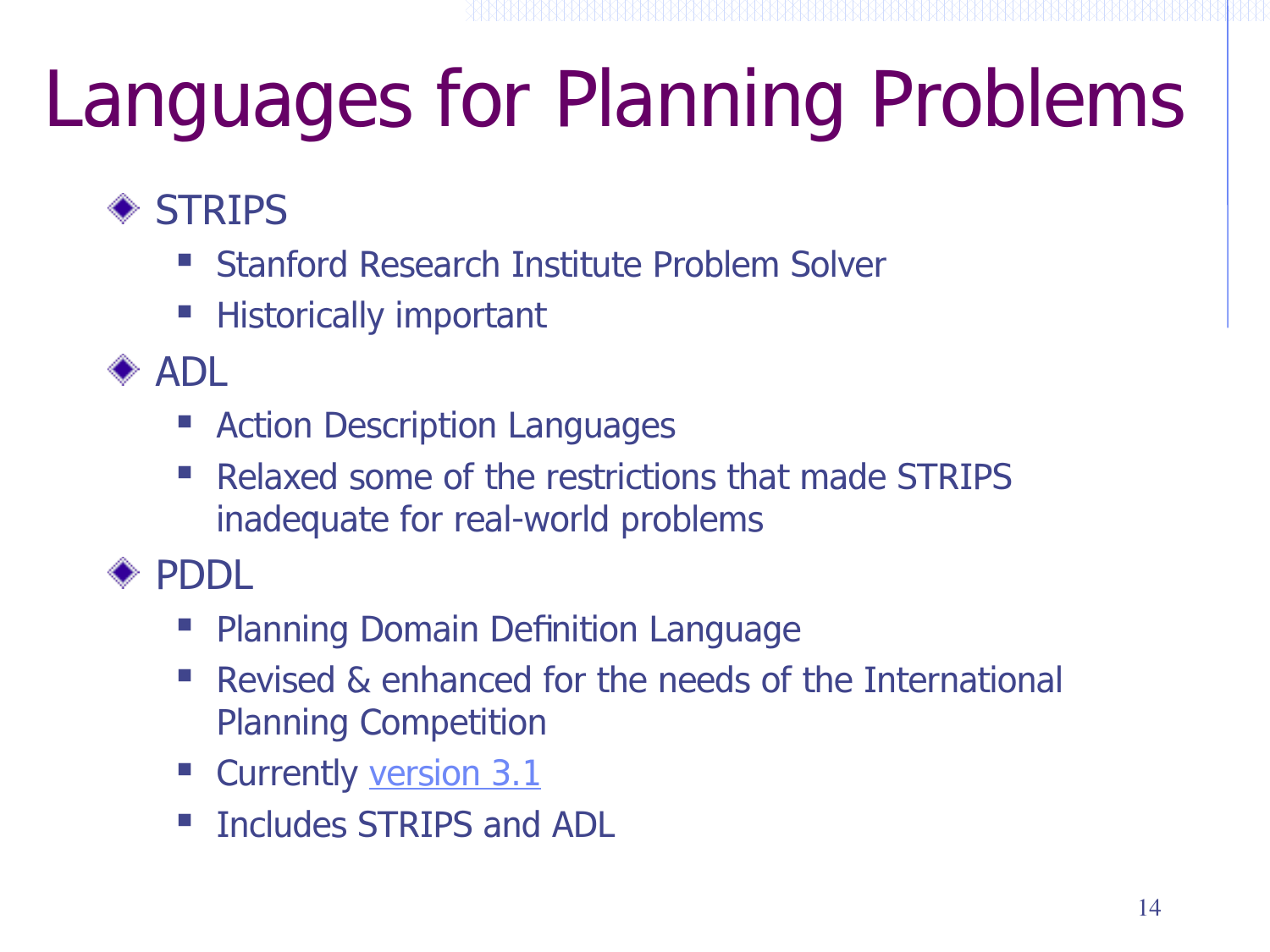

# Languages for Planning Problems
STRIPS
Stanford Research Institute Problem Solver
Historically important
ADL
Action Description Languages
Relaxed some of the restrictions that made STRIPS inadequate for real-world problems
PDDL
Planning Domain Definition Language
Revised & enhanced for the needs of the International Planning Competition
Currently version 3.1
Includes STRIPS and ADL
14